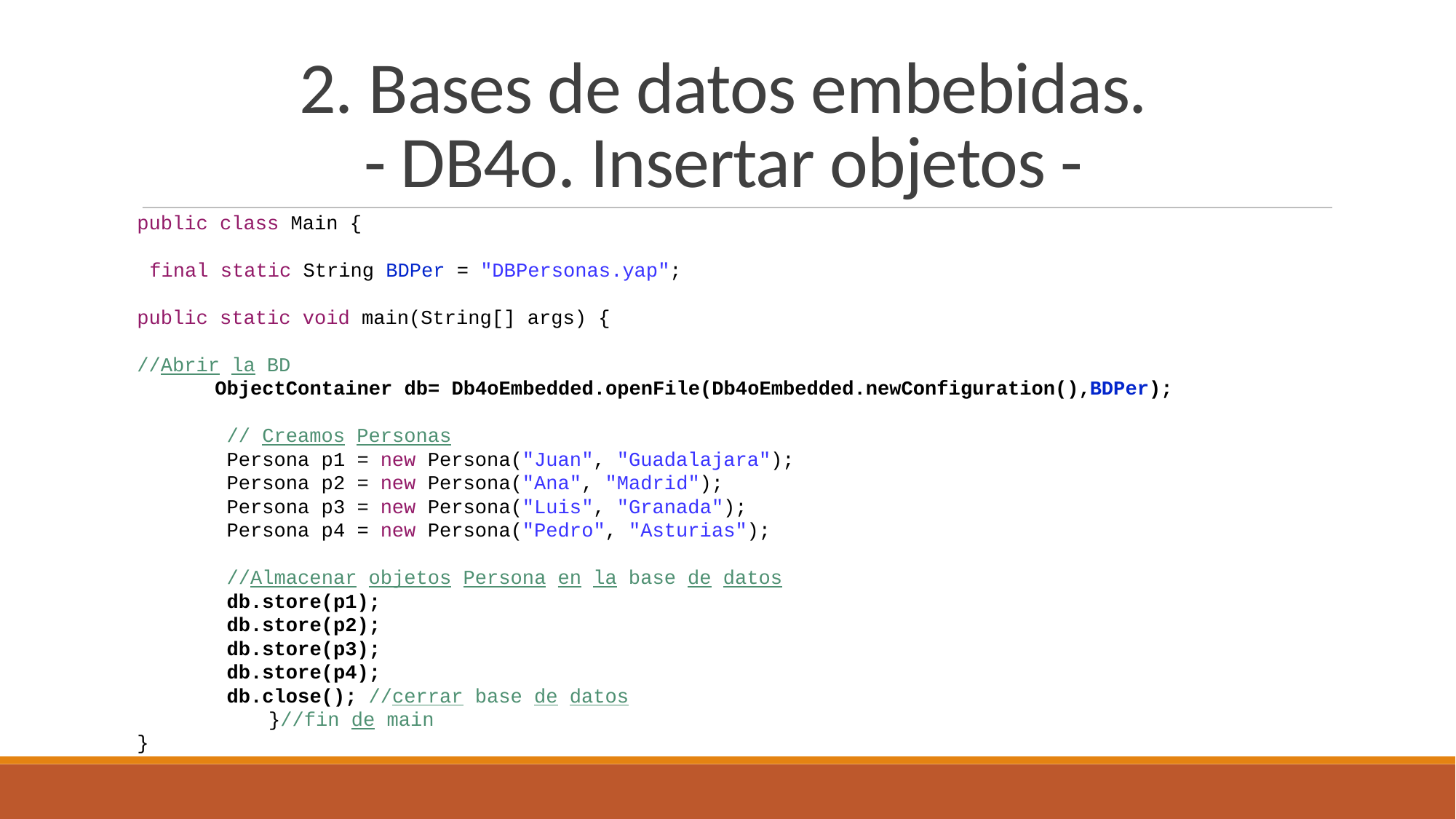

2. Bases de datos embebidas.
- DB4o. Insertar objetos -
public class Main {

	final static String BDPer = "DBPersonas.yap";

public static void main(String[] args) {

//Abrir la BD
		 ObjectContainer db= Db4oEmbedded.openFile(Db4oEmbedded.newConfiguration(),BDPer);

		  // Creamos Personas
		  Persona p1 = new Persona("Juan", "Guadalajara");
		  Persona p2 = new Persona("Ana", "Madrid");
		  Persona p3 = new Persona("Luis", "Granada");
		  Persona p4 = new Persona("Pedro", "Asturias");

		  //Almacenar objetos Persona en la base de datos
		  db.store(p1);
		  db.store(p2);
		  db.store(p3);
		  db.store(p4);
		  db.close(); //cerrar base de datos
			 }//fin de main
}